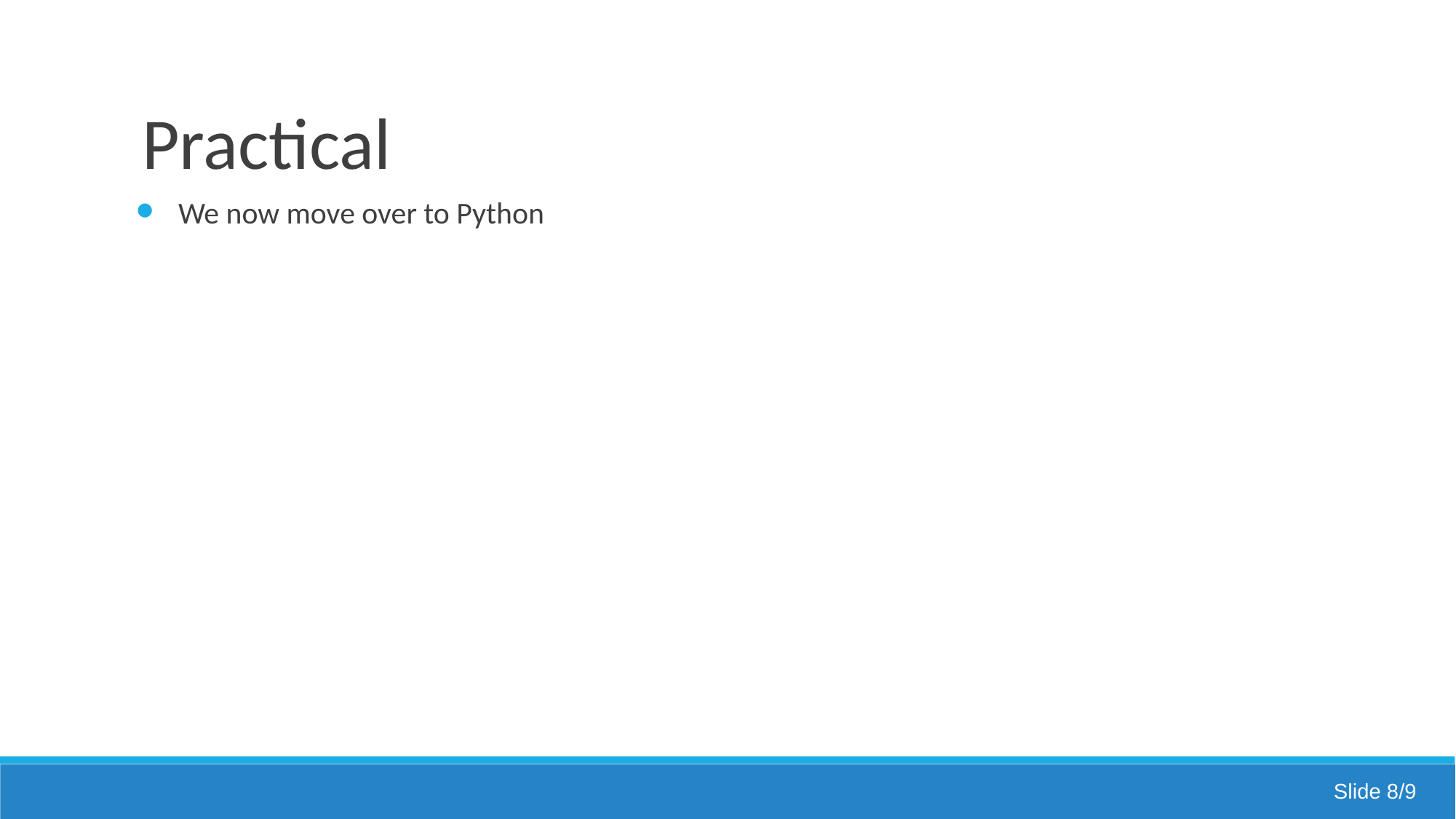

# Practical

We now move over to Python
Slide 8/9